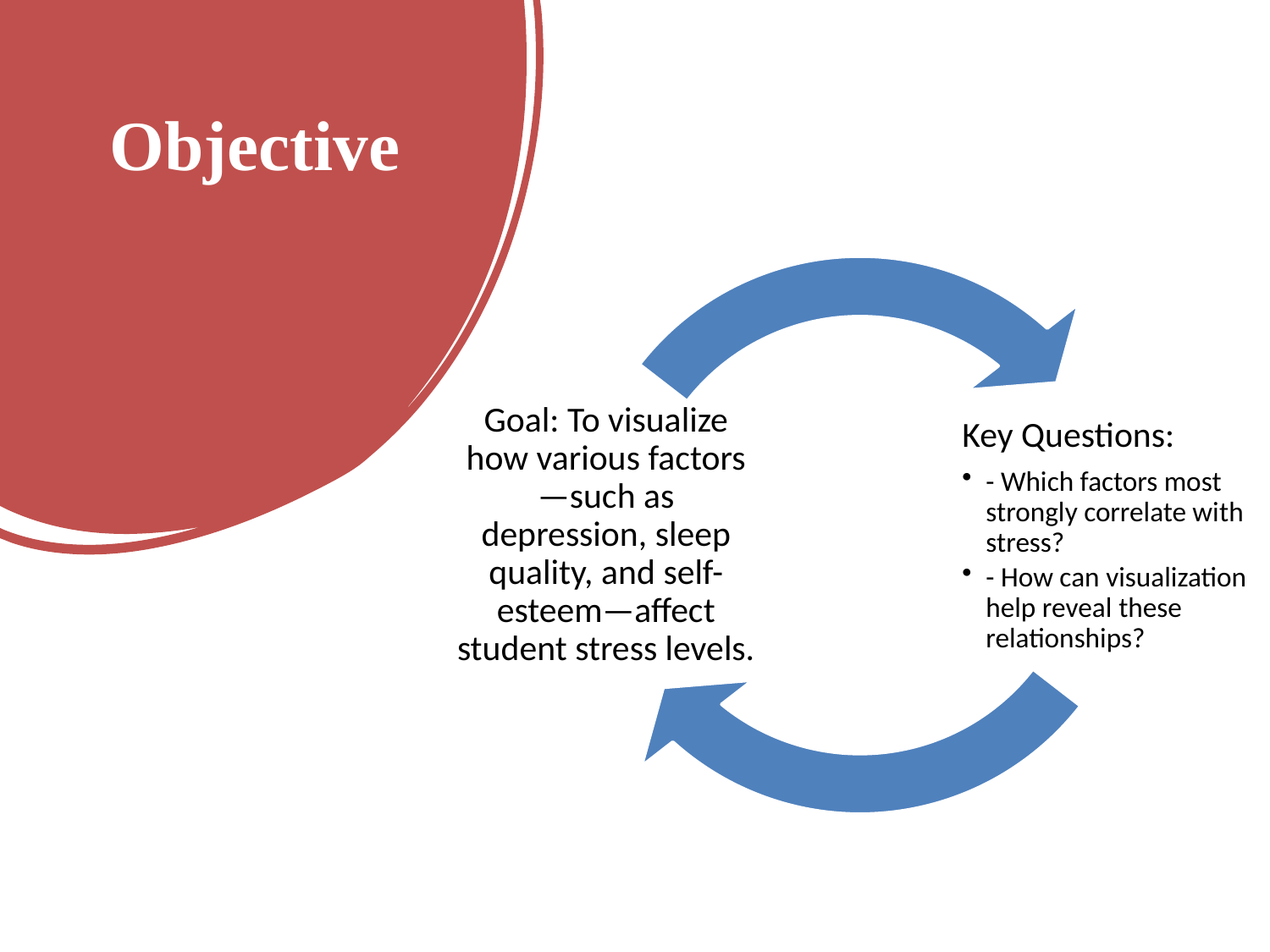

Key Questions:
- Which factors most strongly correlate with stress?
- How can visualization help reveal these relationships?
Goal: To visualize how various factors—such as depression, sleep quality, and self-esteem—affect student stress levels.
# Objective